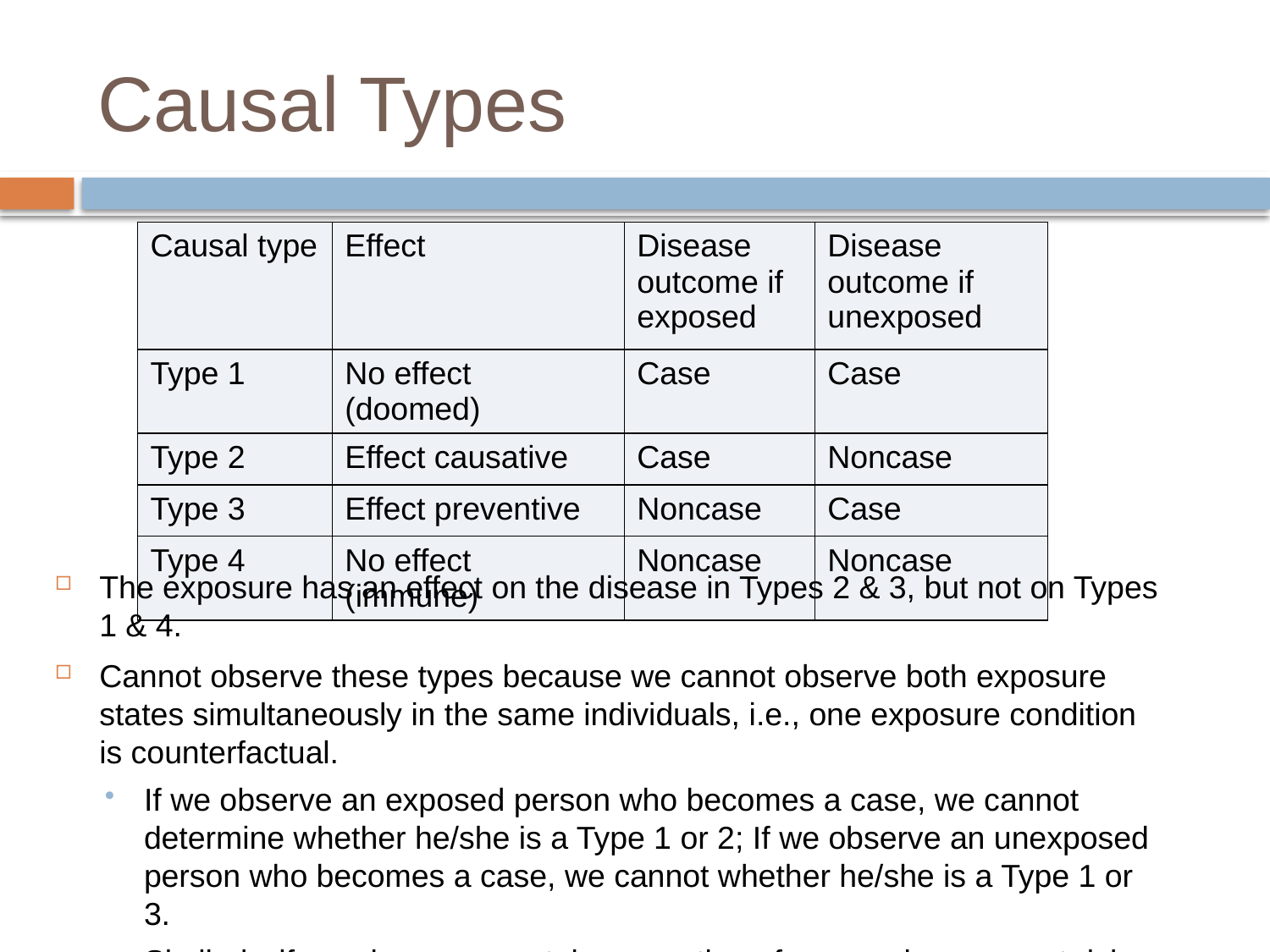

# Causal Types
| Causal type | Effect | Disease outcome if exposed | Disease outcome if unexposed |
| --- | --- | --- | --- |
| Type 1 | No effect (doomed) | Case | Case |
| Type 2 | Effect causative | Case | Noncase |
| Type 3 | Effect preventive | Noncase | Case |
| Type 4 | No effect (immune) | Noncase | Noncase |
The exposure has an effect on the disease in Types 2 & 3, but not on Types 1 & 4.
Cannot observe these types because we cannot observe both exposure states simultaneously in the same individuals, i.e., one exposure condition is counterfactual.
If we observe an exposed person who becomes a case, we cannot determine whether he/she is a Type 1 or 2; If we observe an unexposed person who becomes a case, we cannot whether he/she is a Type 1 or 3.
Similarly, if we observe a certain proportion of exposed persons at risk developing a disease in a population, we cannot say how many (if any) were caused by the exposure.